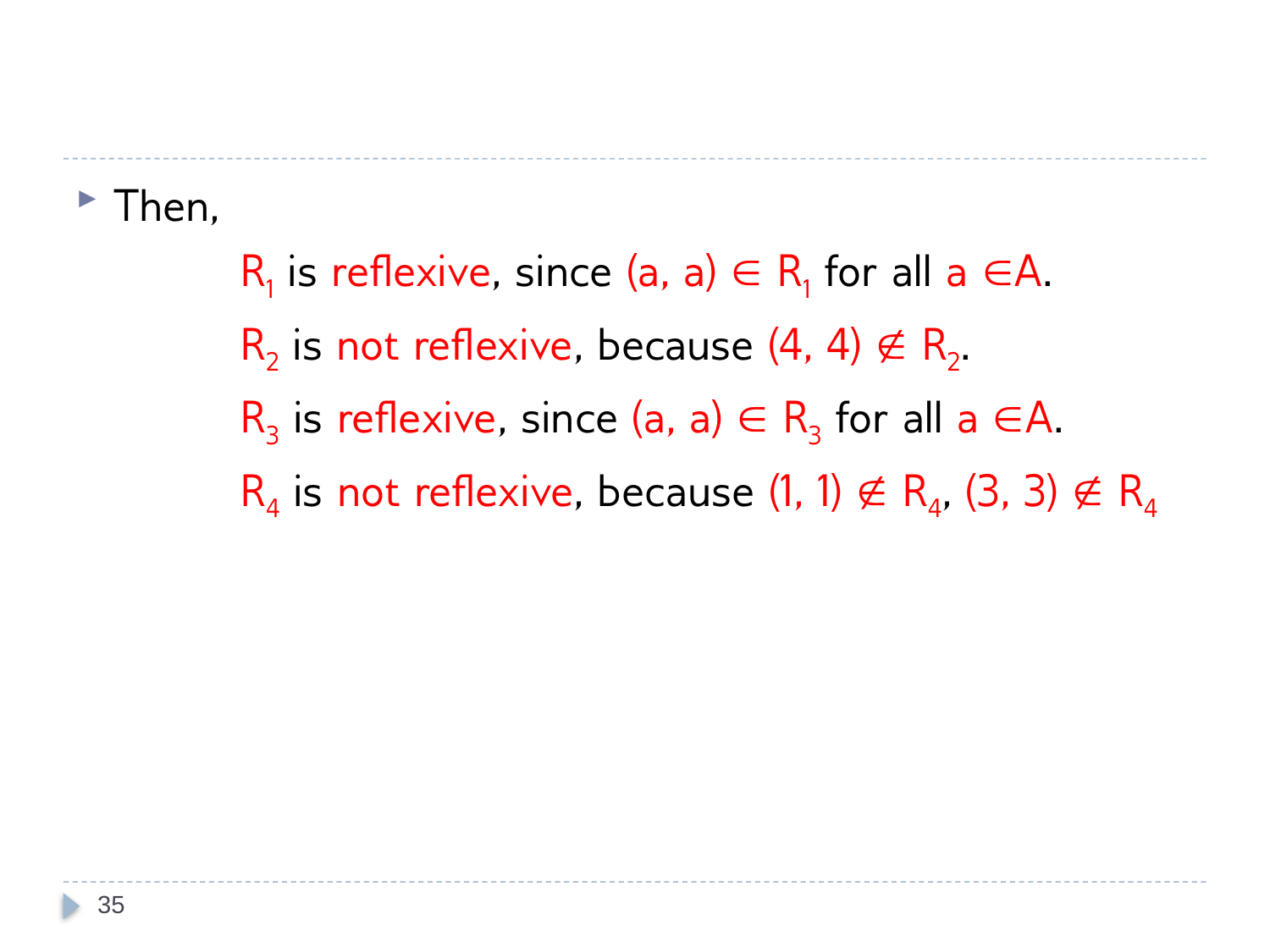

#
Then,
		R1 is reflexive, since (a, a) ∈ R1 for all a ∈A.
		R2 is not reflexive, because (4, 4) ∉ R2.
		R3 is reflexive, since (a, a) ∈ R3 for all a ∈A.
		R4 is not reflexive, because (1, 1) ∉ R4, (3, 3) ∉ R4
35